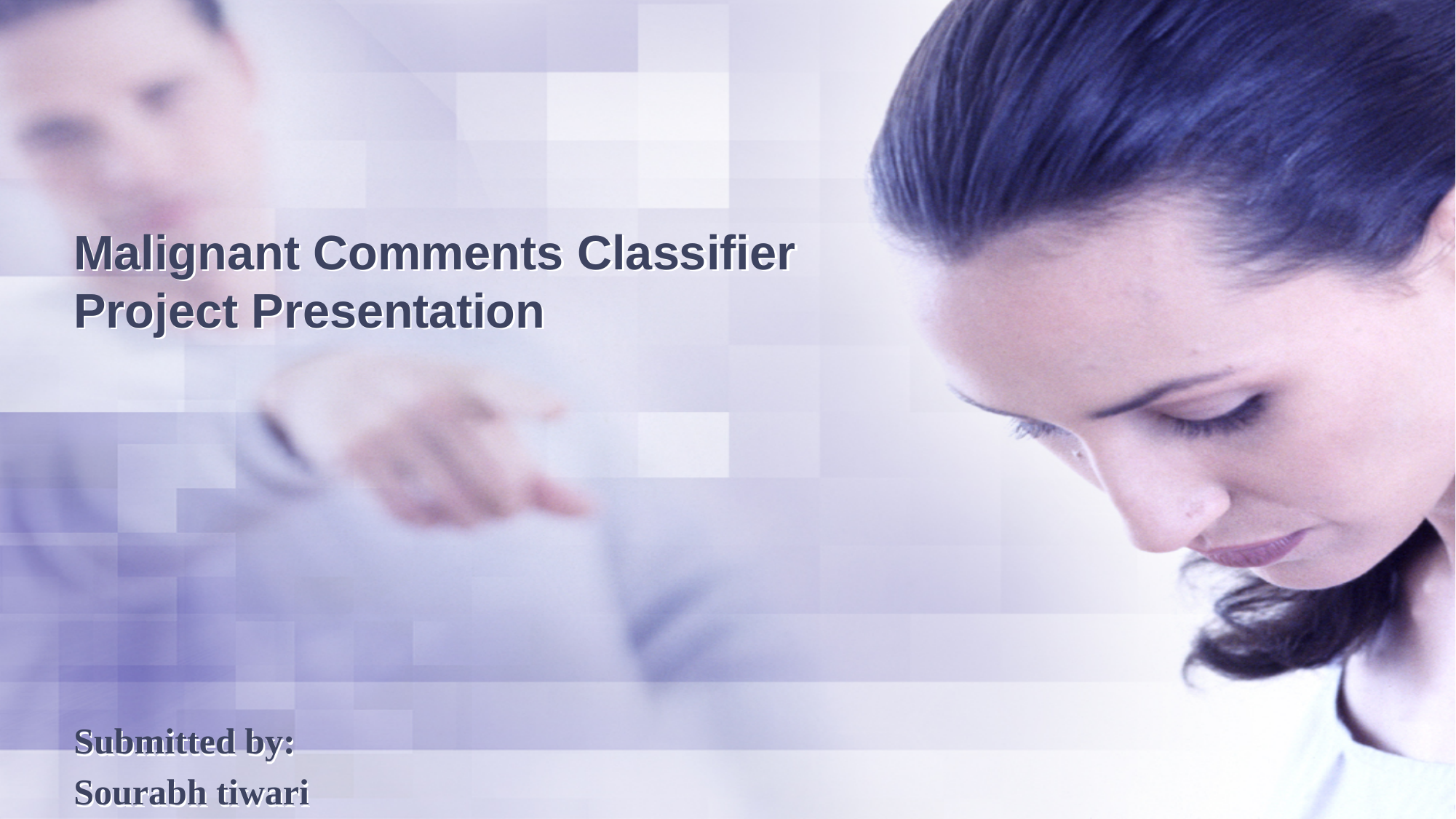

# Malignant Comments Classifier Project Presentation
Submitted by:
Sourabh tiwari